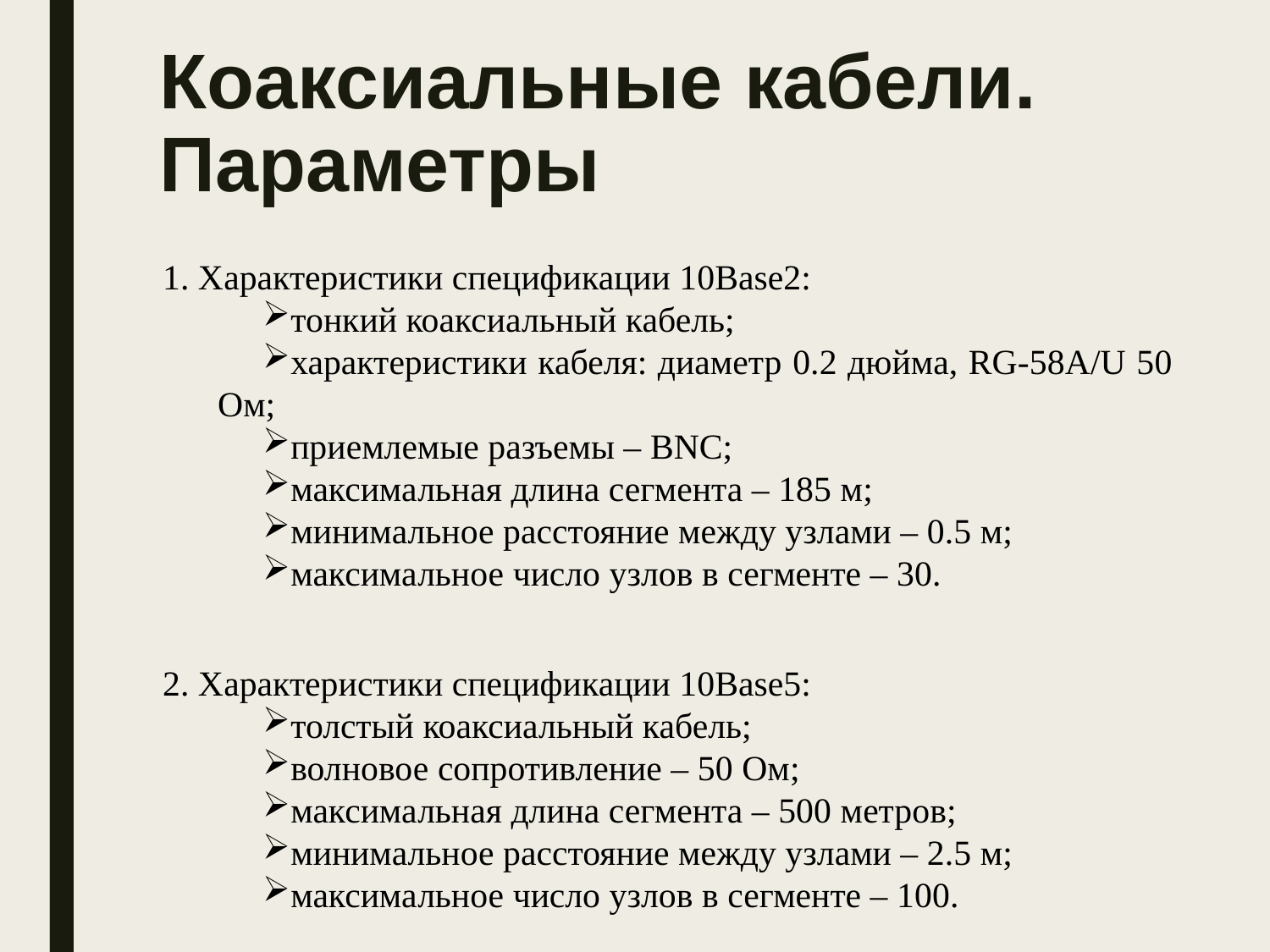

Коаксиальные кабели. Параметры
1. Характеристики спецификации 10Base2:
тонкий коаксиальный кабель;
характеристики кабеля: диаметр 0.2 дюйма, RG-58A/U 50 Ом;
приемлемые разъемы – BNC;
максимальная длина сегмента – 185 м;
минимальное расстояние между узлами – 0.5 м;
максимальное число узлов в сегменте – 30.

2. Характеристики спецификации 10Base5:
толстый коаксиальный кабель;
волновое сопротивление – 50 Ом;
максимальная длина сегмента – 500 метров;
минимальное расстояние между узлами – 2.5 м;
максимальное число узлов в сегменте – 100.